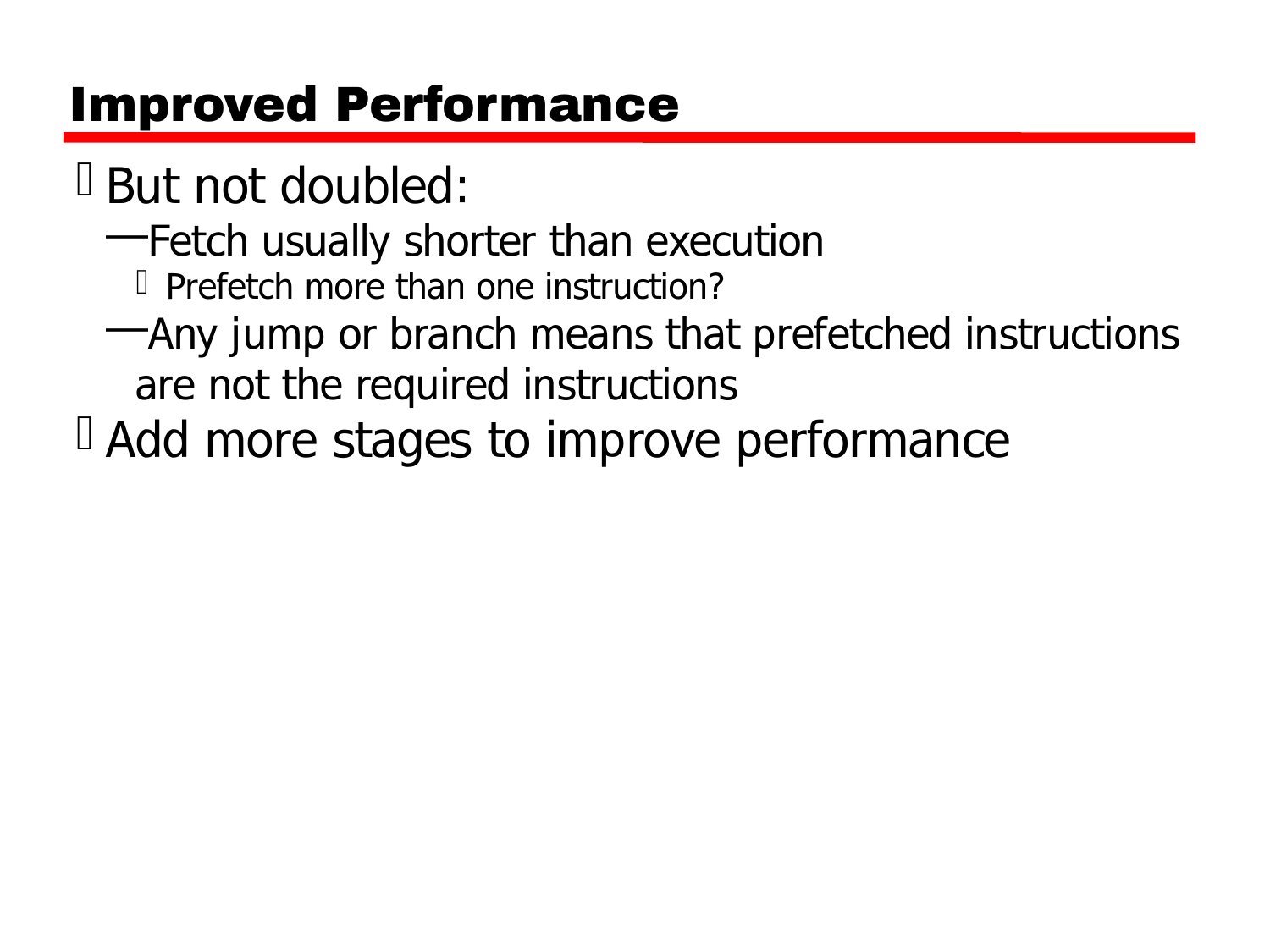

Improved Performance
But not doubled:
Fetch usually shorter than execution
Prefetch more than one instruction?
Any jump or branch means that prefetched instructions are not the required instructions
Add more stages to improve performance